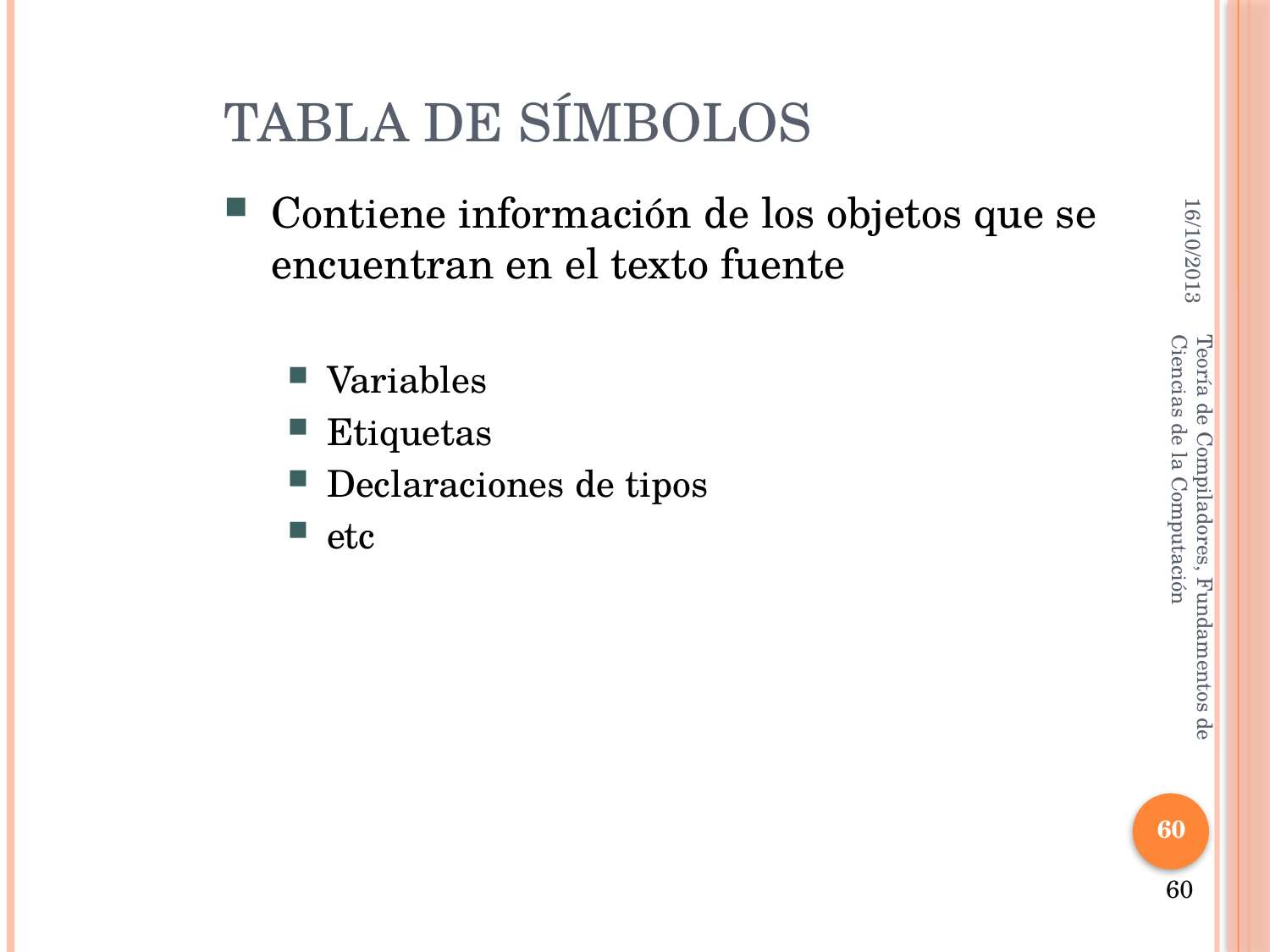

# Tabla de símbolos
16/10/2013
Contiene información de los objetos que se encuentran en el texto fuente

Variables
Etiquetas
Declaraciones de tipos
etc
Teoría de Compiladores, Fundamentos de Ciencias de la Computación
60
60